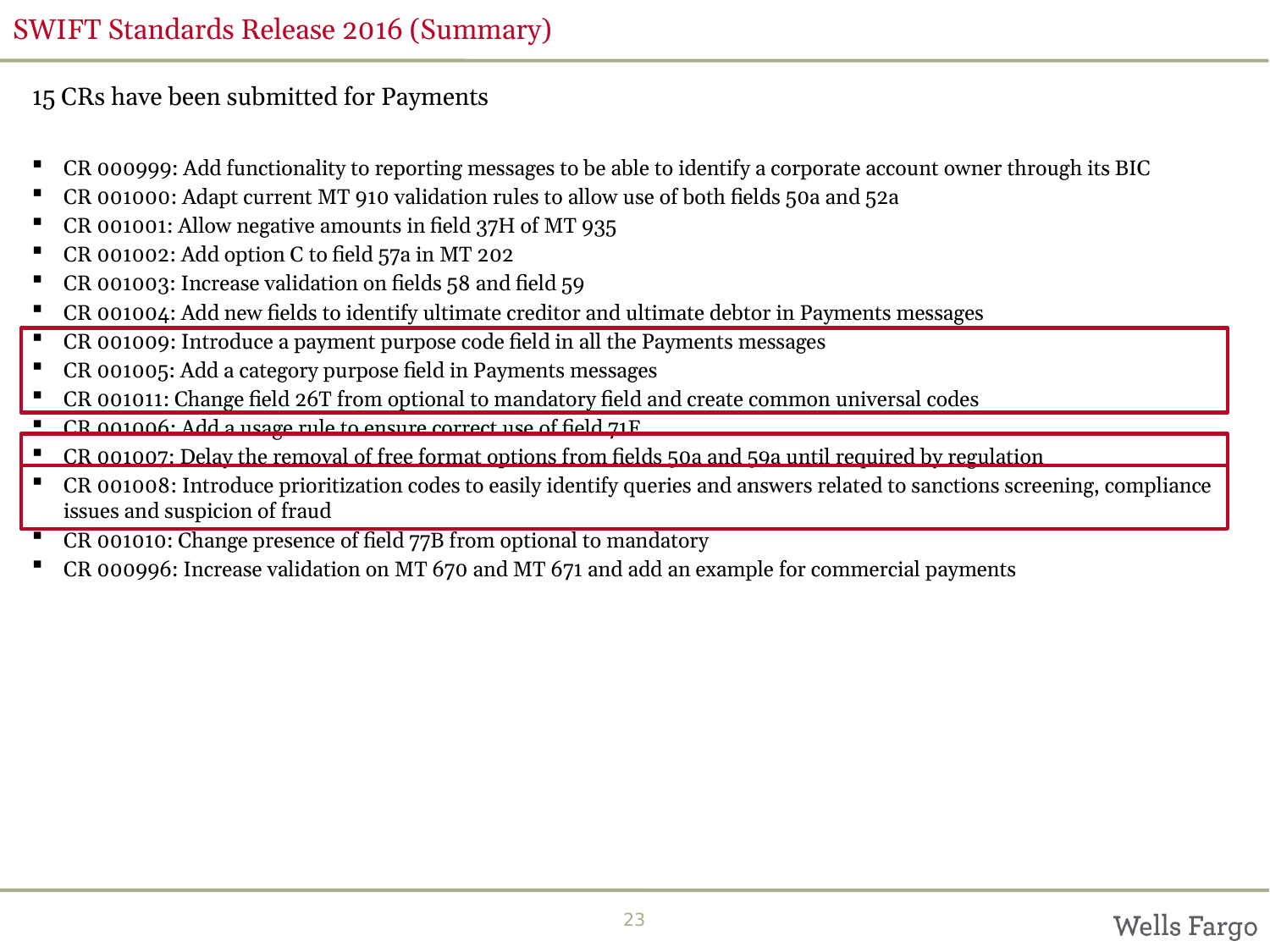

# SWIFT Standards Release 2016 (Summary)
15 CRs have been submitted for Payments
CR 000999: Add functionality to reporting messages to be able to identify a corporate account owner through its BIC
CR 001000: Adapt current MT 910 validation rules to allow use of both fields 50a and 52a
CR 001001: Allow negative amounts in field 37H of MT 935
CR 001002: Add option C to field 57a in MT 202
CR 001003: Increase validation on fields 58 and field 59
CR 001004: Add new fields to identify ultimate creditor and ultimate debtor in Payments messages
CR 001009: Introduce a payment purpose code field in all the Payments messages
CR 001005: Add a category purpose field in Payments messages
CR 001011: Change field 26T from optional to mandatory field and create common universal codes
CR 001006: Add a usage rule to ensure correct use of field 71F
CR 001007: Delay the removal of free format options from fields 50a and 59a until required by regulation
CR 001008: Introduce prioritization codes to easily identify queries and answers related to sanctions screening, compliance issues and suspicion of fraud
CR 001010: Change presence of field 77B from optional to mandatory
CR 000996: Increase validation on MT 670 and MT 671 and add an example for commercial payments

23